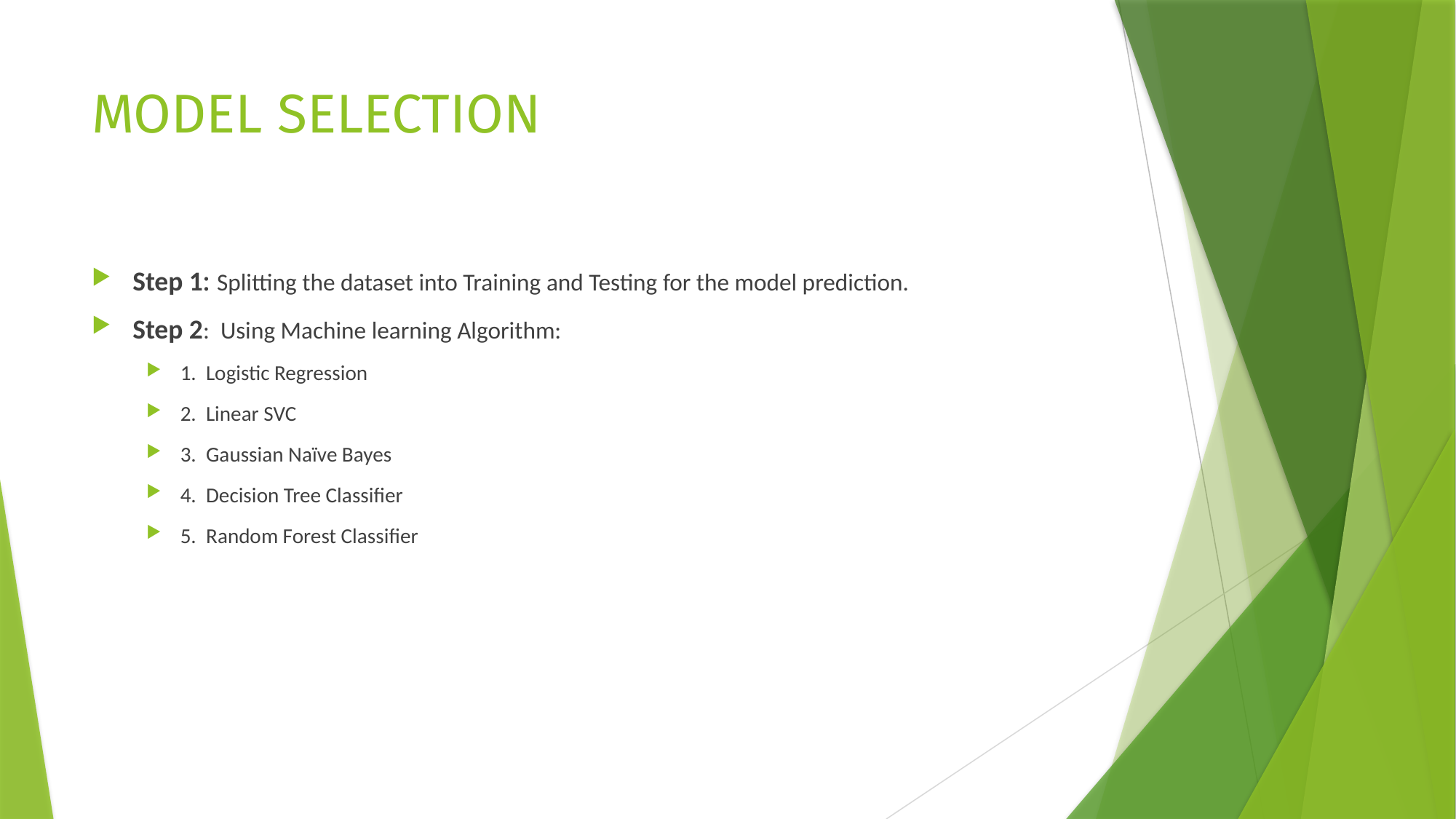

# MODEL SELECTION
Step 1: Splitting the dataset into Training and Testing for the model prediction.
Step 2:  Using Machine learning Algorithm:
1.  Logistic Regression
2.  Linear SVC
3.  Gaussian Naïve Bayes
4.  Decision Tree Classifier
5.  Random Forest Classifier